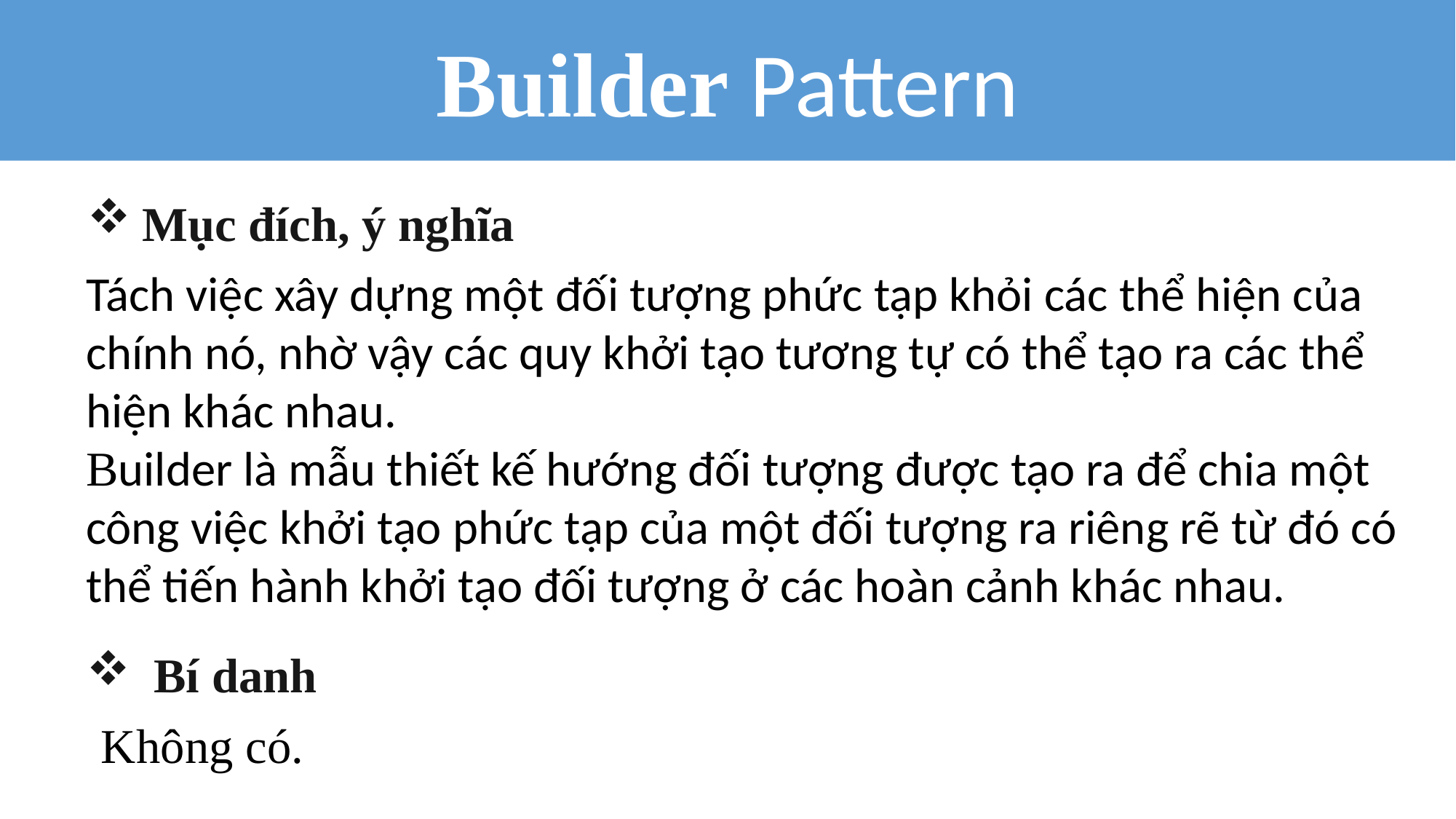

Builder Pattern
Mục đích, ý nghĩa
Tách việc xây dựng một đối tượng phức tạp khỏi các thể hiện của chính nó, nhờ vậy các quy khởi tạo tương tự có thể tạo ra các thể hiện khác nhau.
Builder là mẫu thiết kế hướng đối tượng được tạo ra để chia một công việc khởi tạo phức tạp của một đối tượng ra riêng rẽ từ đó có thể tiến hành khởi tạo đối tượng ở các hoàn cảnh khác nhau.
 Bí danh
Không có.